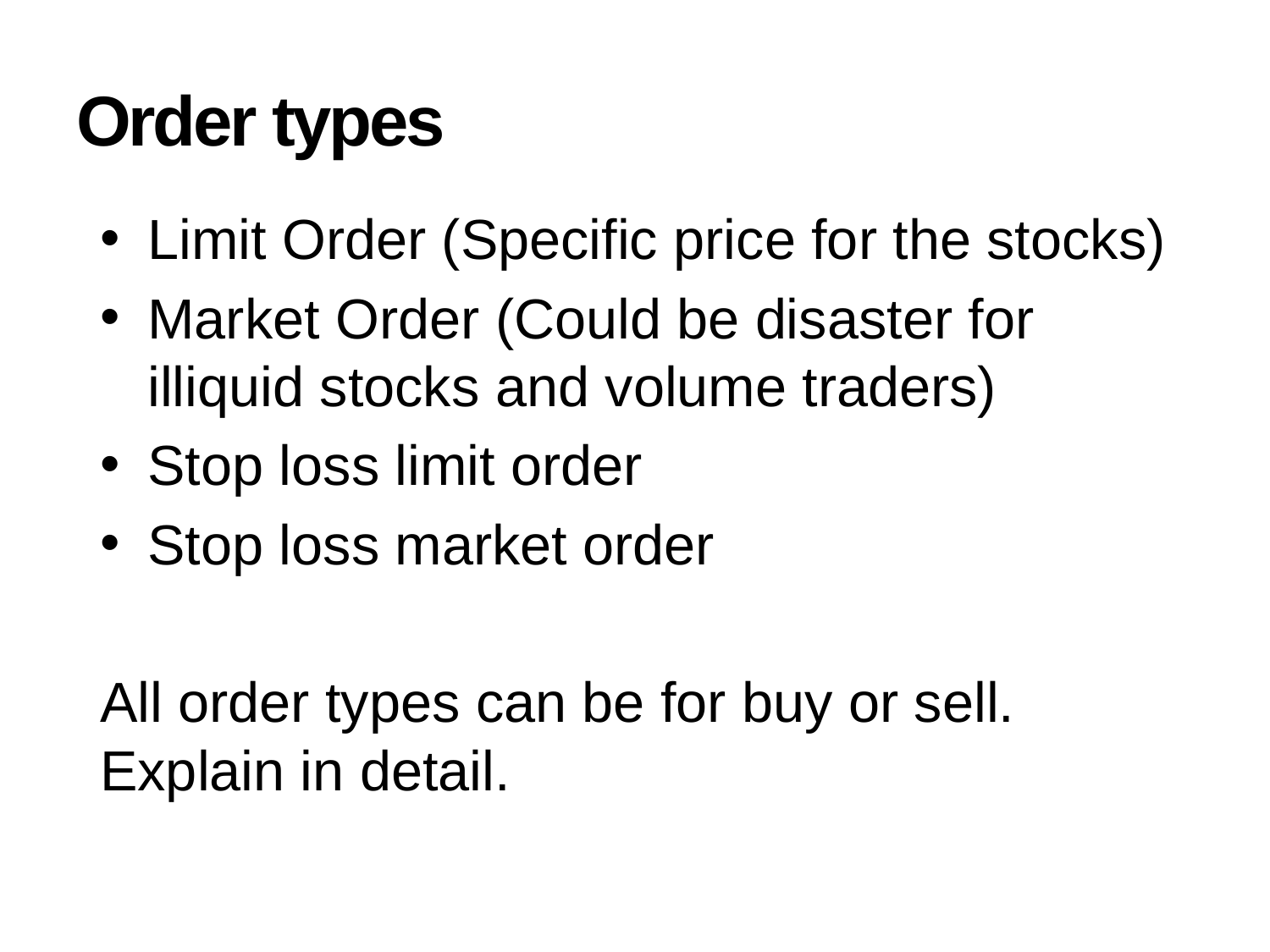

# Order types
Limit Order (Specific price for the stocks)
Market Order (Could be disaster for illiquid stocks and volume traders)
Stop loss limit order
Stop loss market order

All order types can be for buy or sell. Explain in detail.